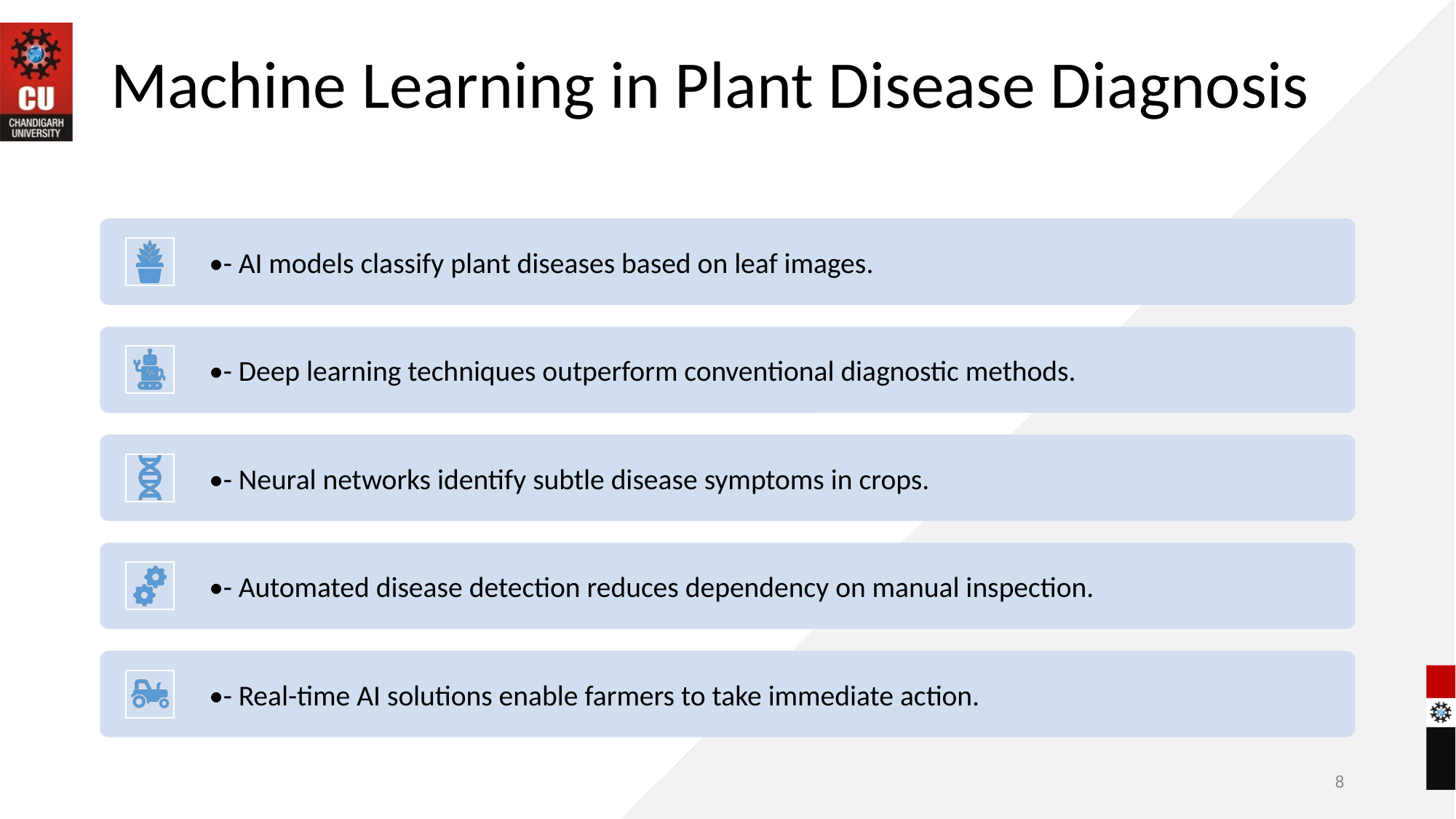

# Machine Learning in Plant Disease Diagnosis

•- AI models classify plant diseases based on leaf images.
•- Deep learning techniques outperform conventional diagnostic methods.
•- Neural networks identify subtle disease symptoms in crops.
•- Automated disease detection reduces dependency on manual inspection.
•- Real-time AI solutions enable farmers to take immediate action.
8